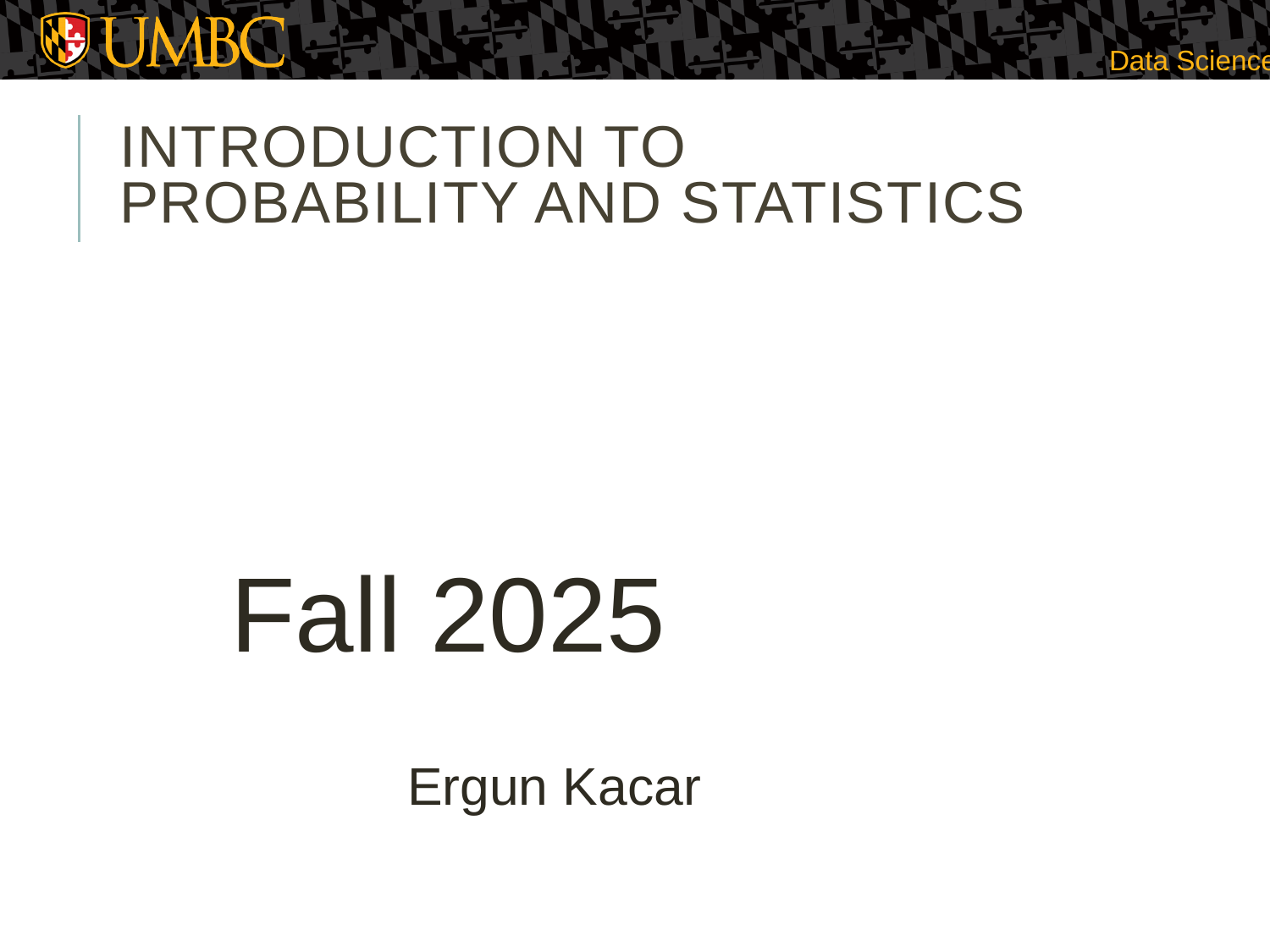

# Introduction to Probability and Statistics

    Fall 2025
          Ergun Kacar